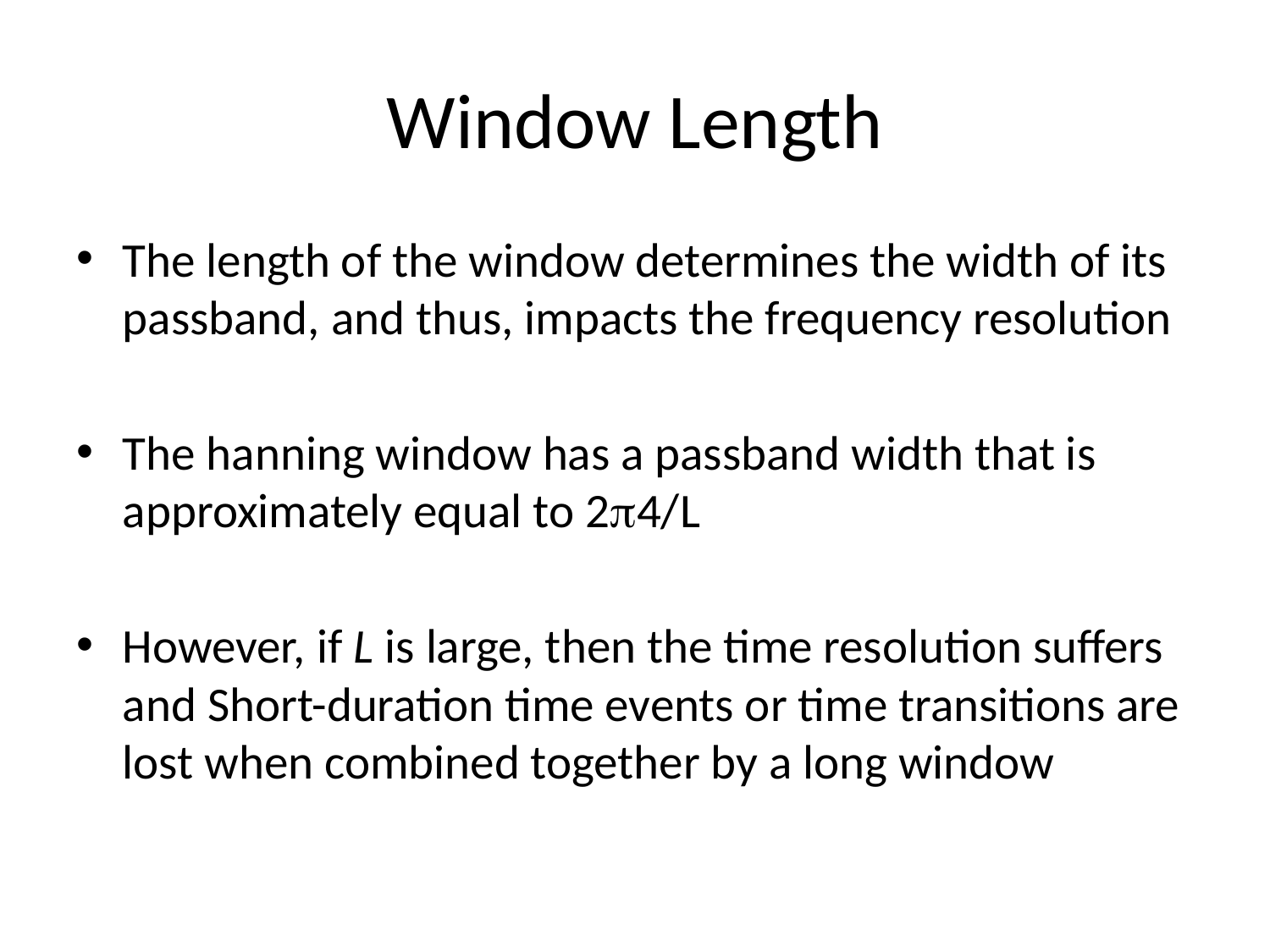

# Window Length
The length of the window determines the width of its passband, and thus, impacts the frequency resolution

The hanning window has a passband width that is approximately equal to 2π4/L

However, if L is large, then the time resolution suffers and Short-duration time events or time transitions are lost when combined together by a long window